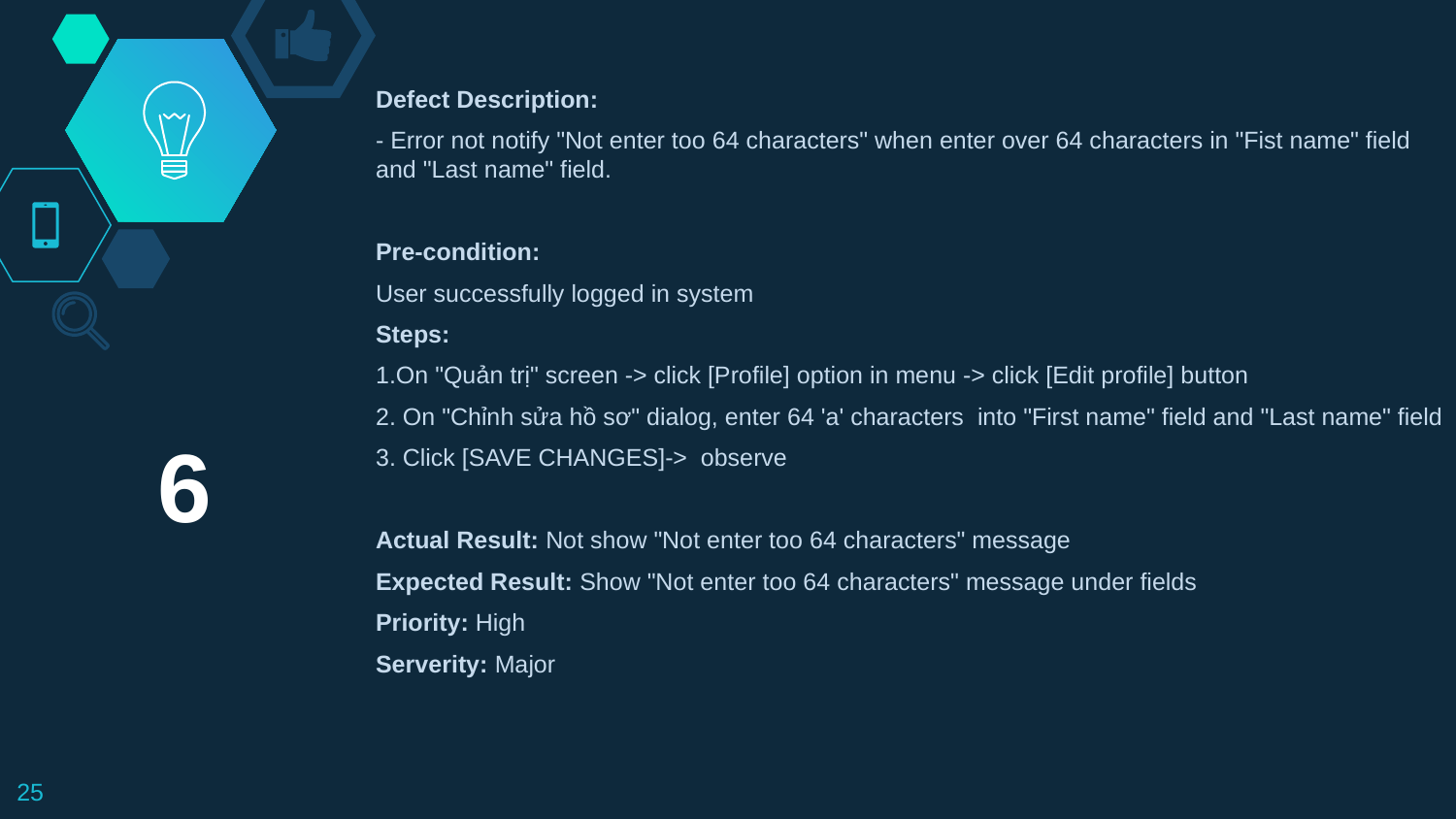

Defect Description:
- Error not notify "Not enter too 64 characters" when enter over 64 characters in "Fist name" field and "Last name" field.

Pre-condition:
User successfully logged in system
Steps:
1.On "Quản trị" screen -> click [Profile] option in menu -> click [Edit profile] button
2. On "Chỉnh sửa hồ sơ" dialog, enter 64 'a' characters  into "First name" field and "Last name" field
3. Click [SAVE CHANGES]->  observe

Actual Result: Not show "Not enter too 64 characters" message
Expected Result: Show "Not enter too 64 characters" message under fields
Priority: High
Serverity: Major

6
25